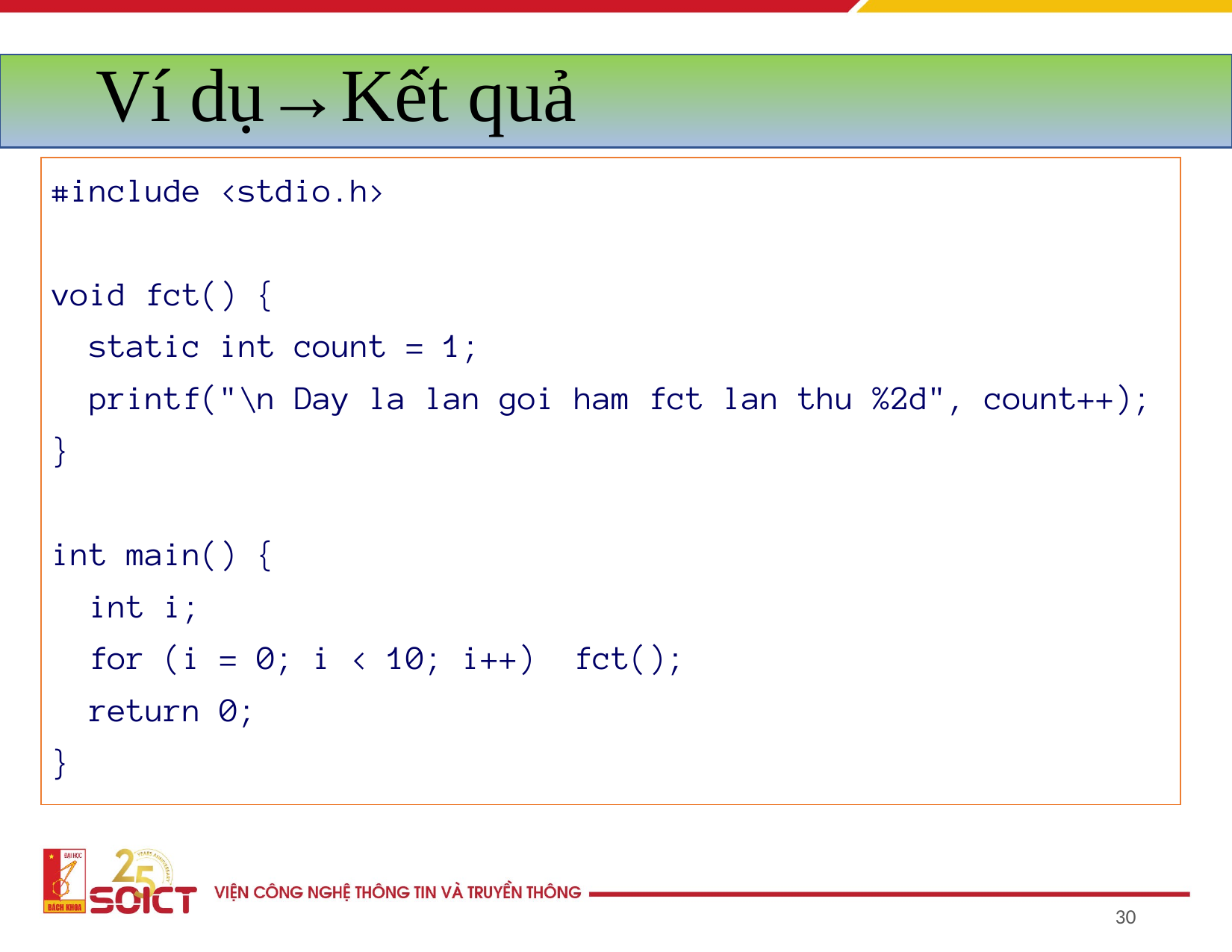

# Ví dụ→Kết quả

#include <stdio.h>

void fct() {
  static int count = 1;
  printf("\n Day la lan goi ham fct lan thu %2d", count++);
}

int main() {
  int i;
  for (i = 0; i < 10; i++)  fct();
  return 0;
}

30